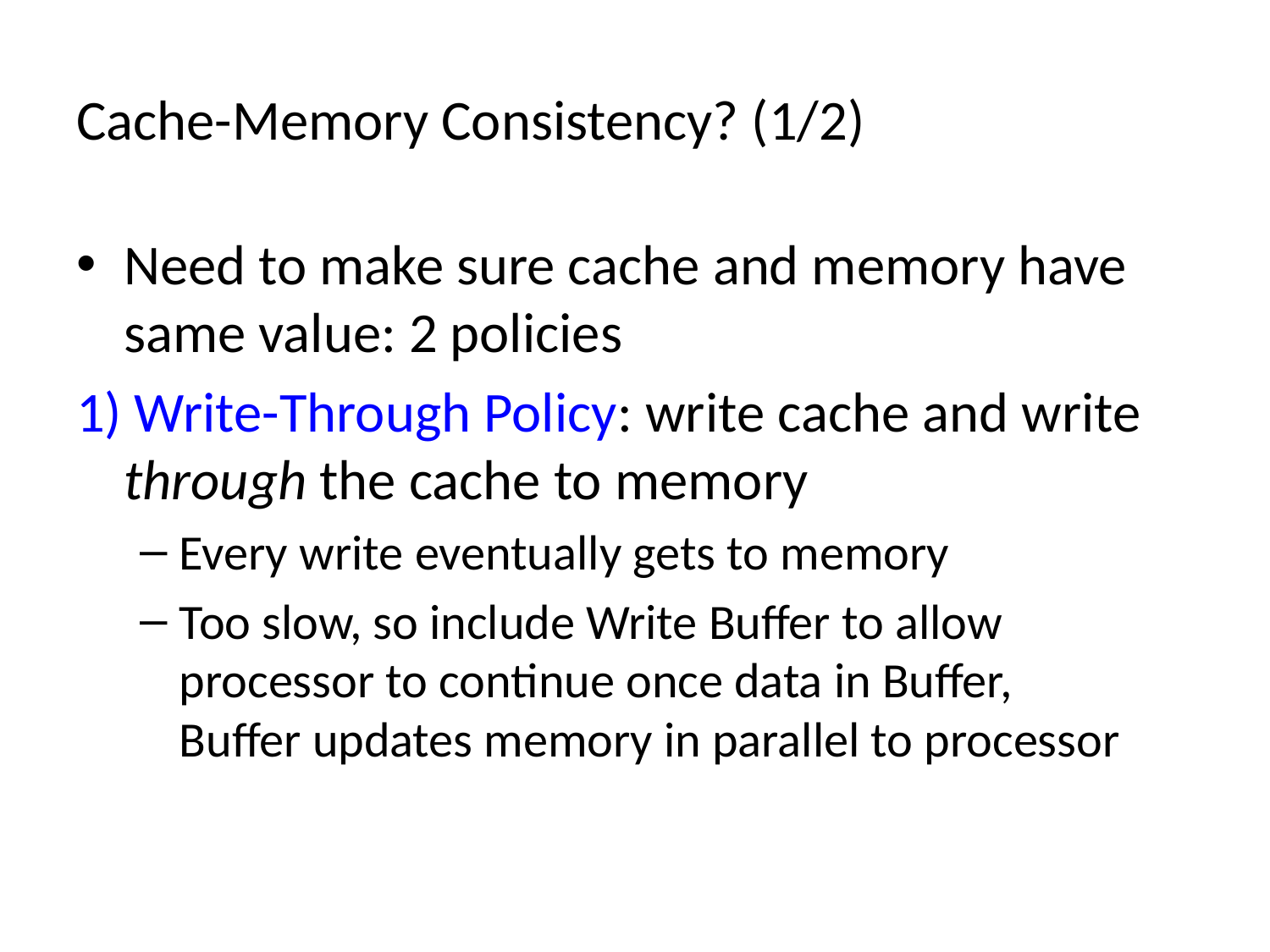

# Cache-Memory Consistency? (1/2)
Need to make sure cache and memory have same value: 2 policies
1) Write-Through Policy: write cache and write through the cache to memory
Every write eventually gets to memory
Too slow, so include Write Buffer to allow processor to continue once data in Buffer,
Buffer updates memory in parallel to processor